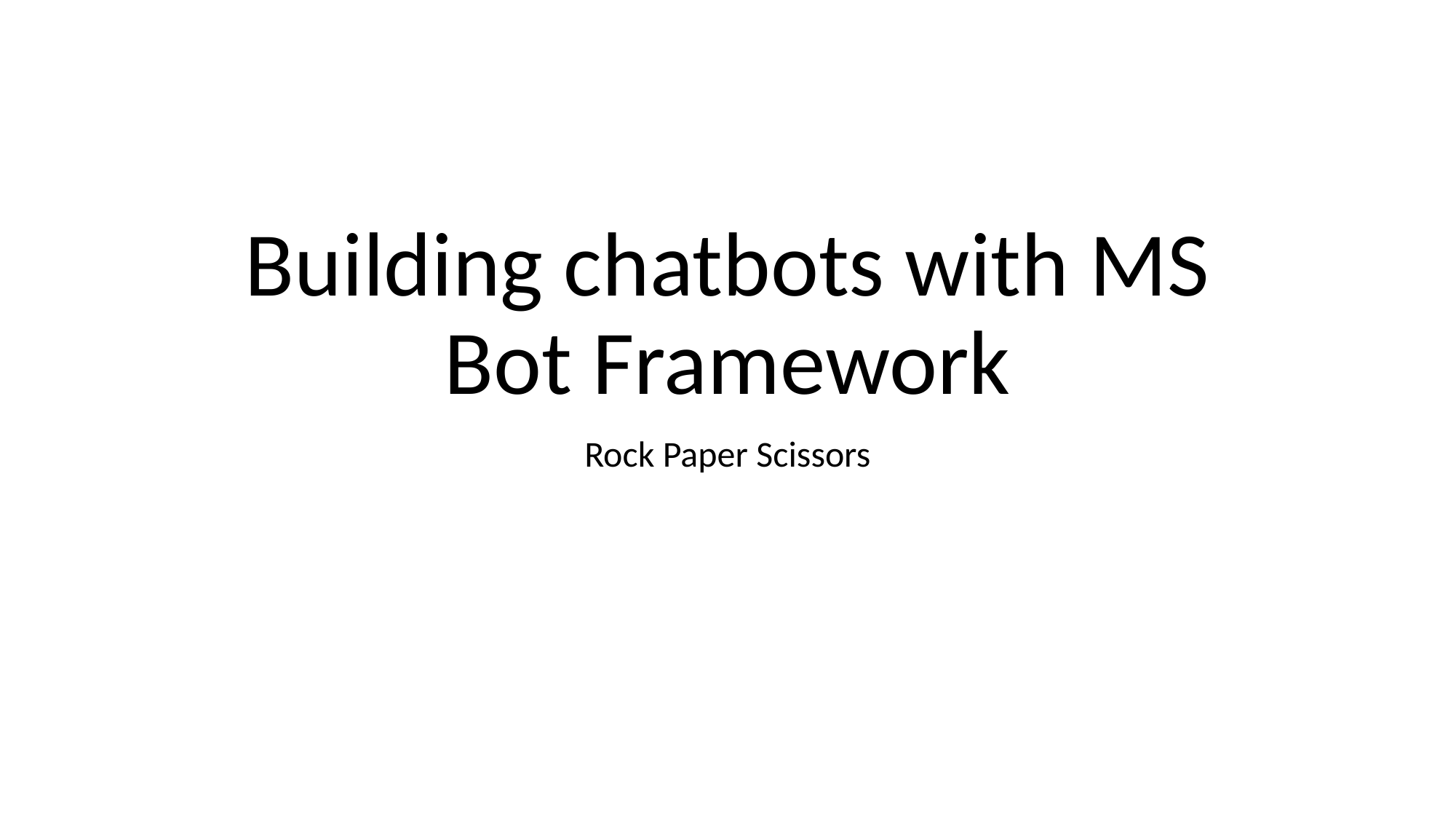

# Building chatbots with MS Bot Framework
Rock Paper Scissors